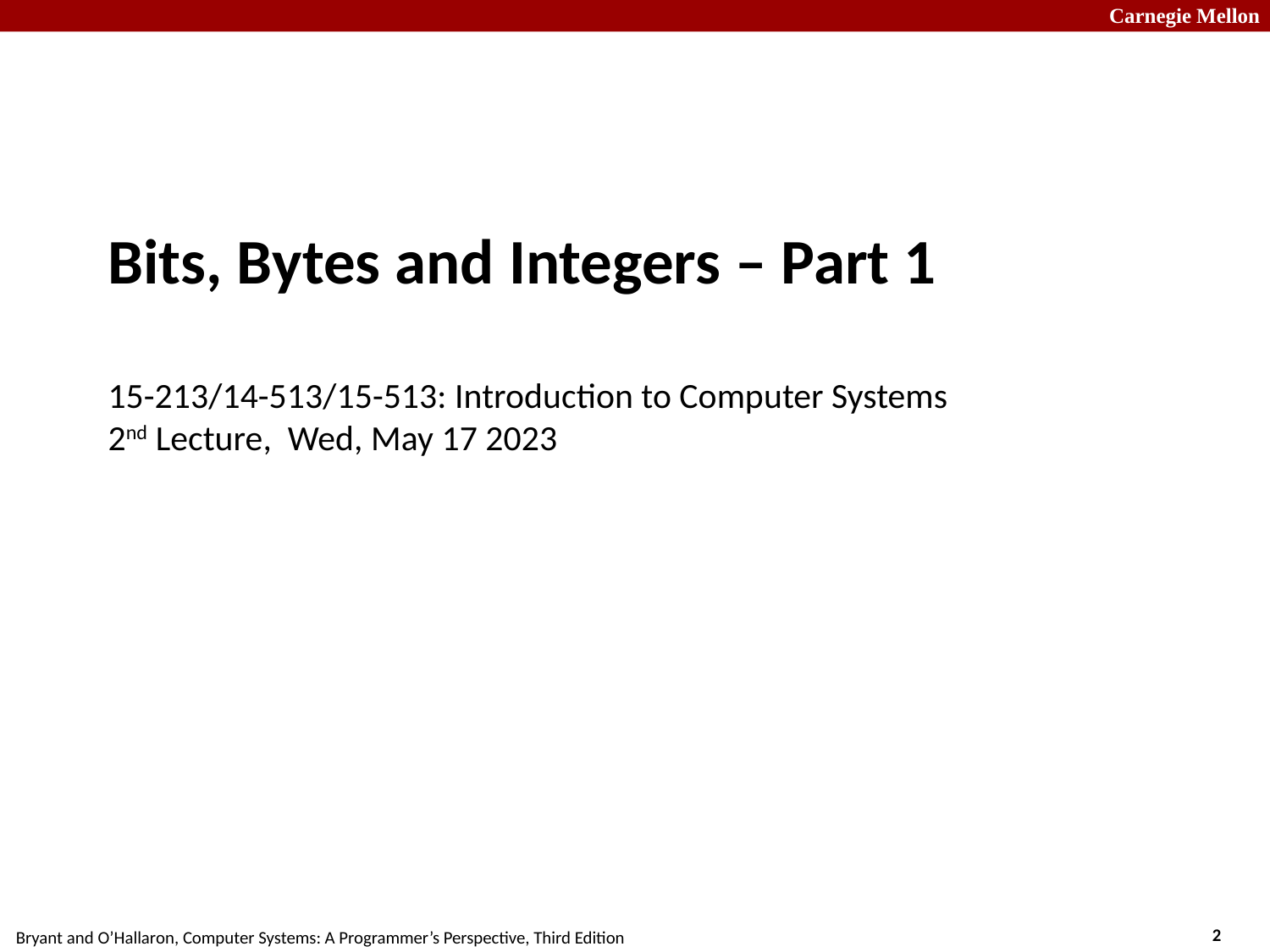

# Bits, Bytes and Integers – Part 1 15-213/14-513/15-513: Introduction to Computer Systems 2nd Lecture,  Wed, May 17 2023